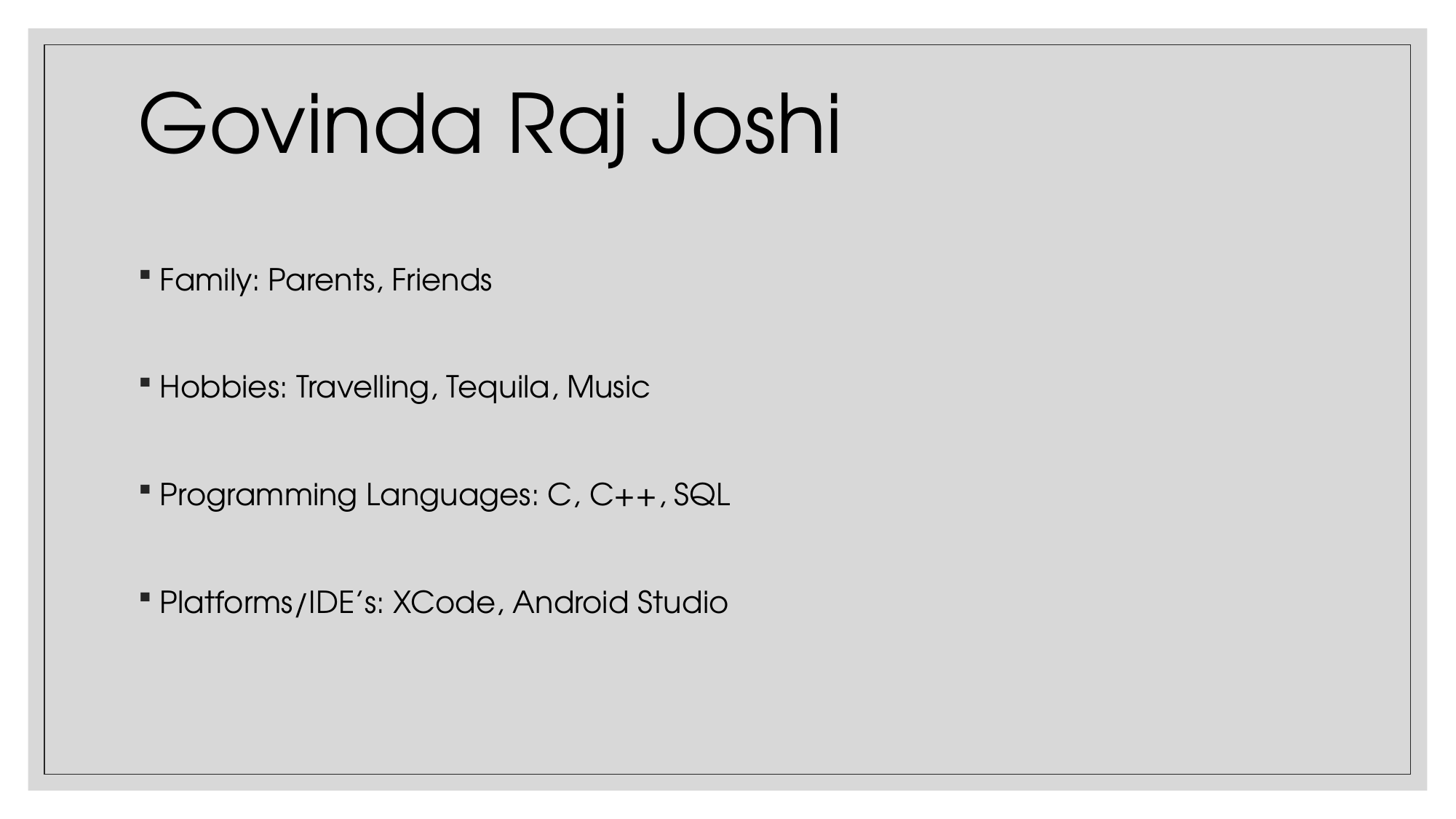

# Govinda Raj Joshi
Family: Parents, Friends

Hobbies: Travelling, Tequila, Music

Programming Languages: C, C++, SQL

Platforms/IDE’s: XCode, Android Studio